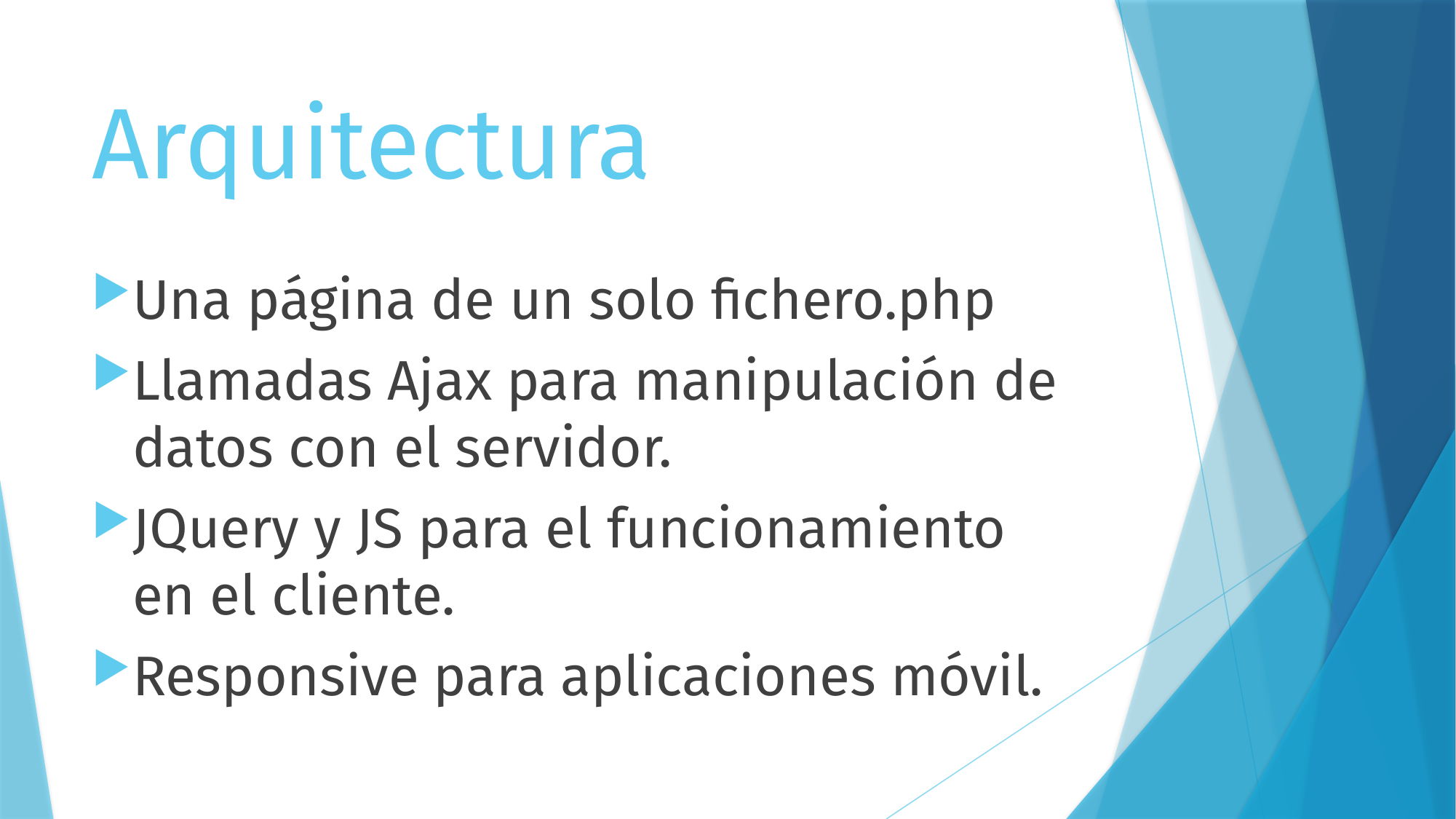

# Arquitectura
Una página de un solo fichero.php
Llamadas Ajax para manipulación de datos con el servidor.
JQuery y JS para el funcionamiento  en el cliente.
Responsive para aplicaciones móvil.